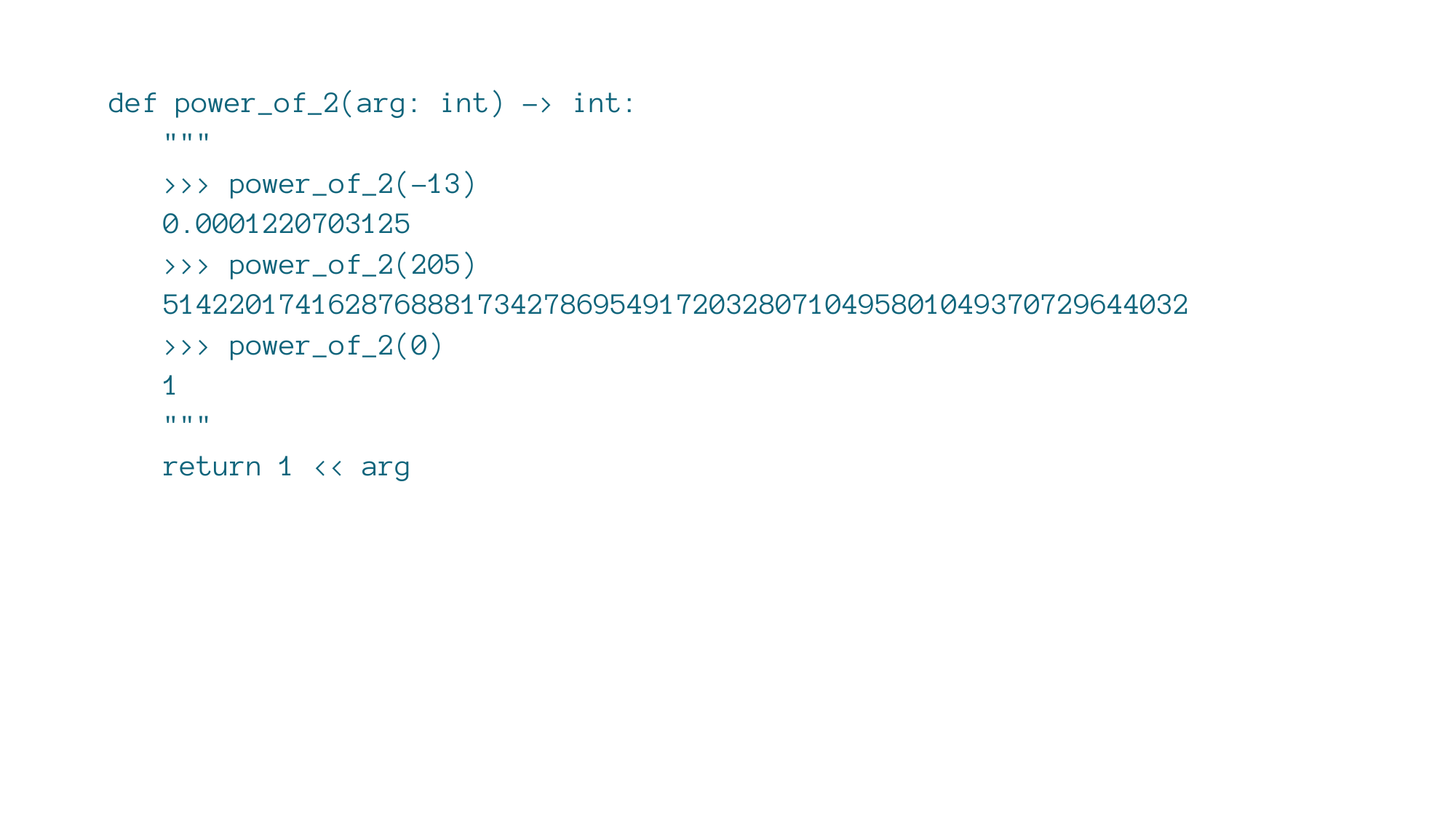

def power_of_2(arg: int) -> int:
"""
>>> power_of_2(-13)
0.0001220703125
>>> power_of_2(205)
51422017416287688817342786954917203280710495801049370729644032
>>> power_of_2(0)
1
"""
return 1 << arg